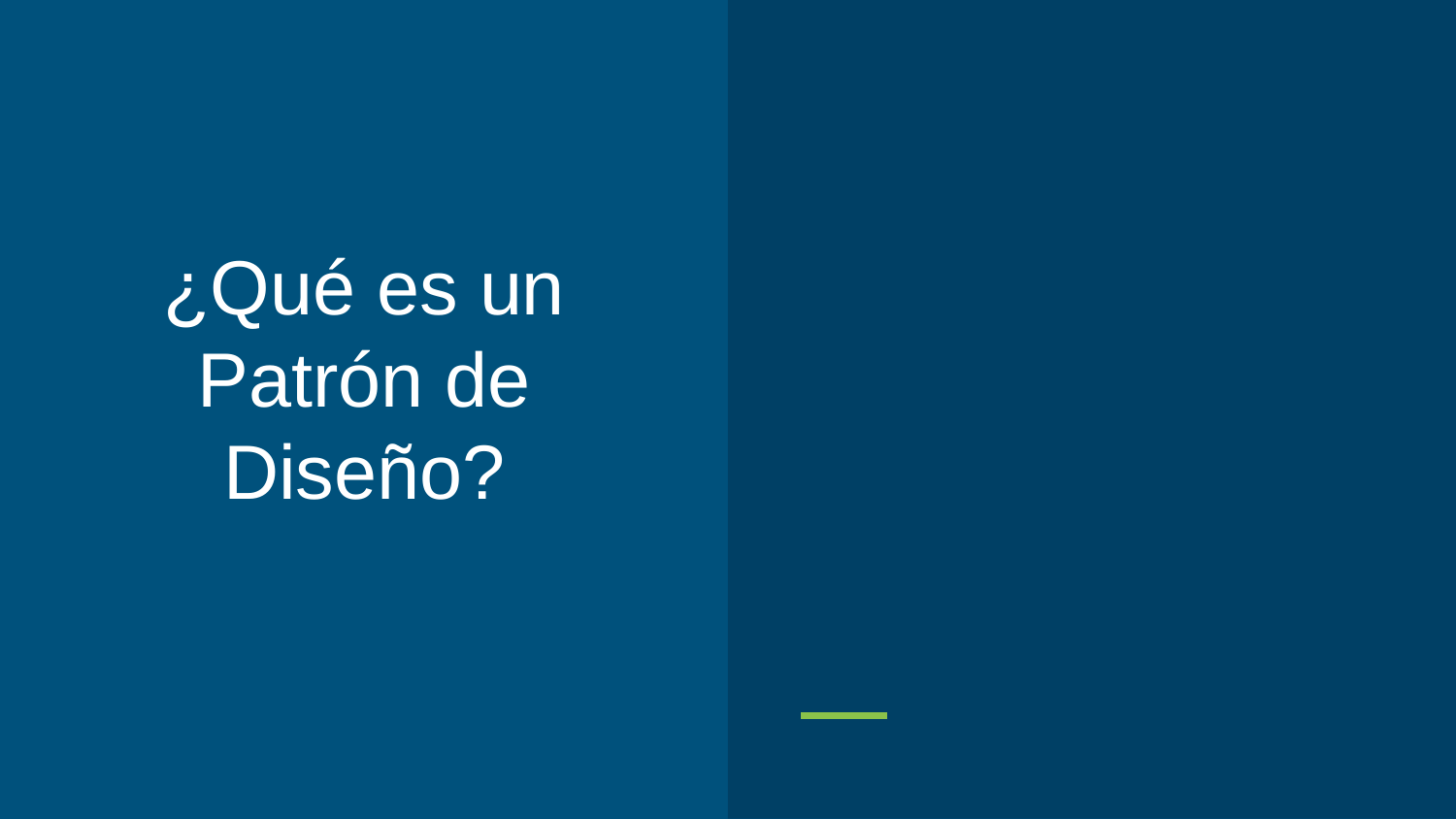

# ¿Qué es un Patrón de Diseño?